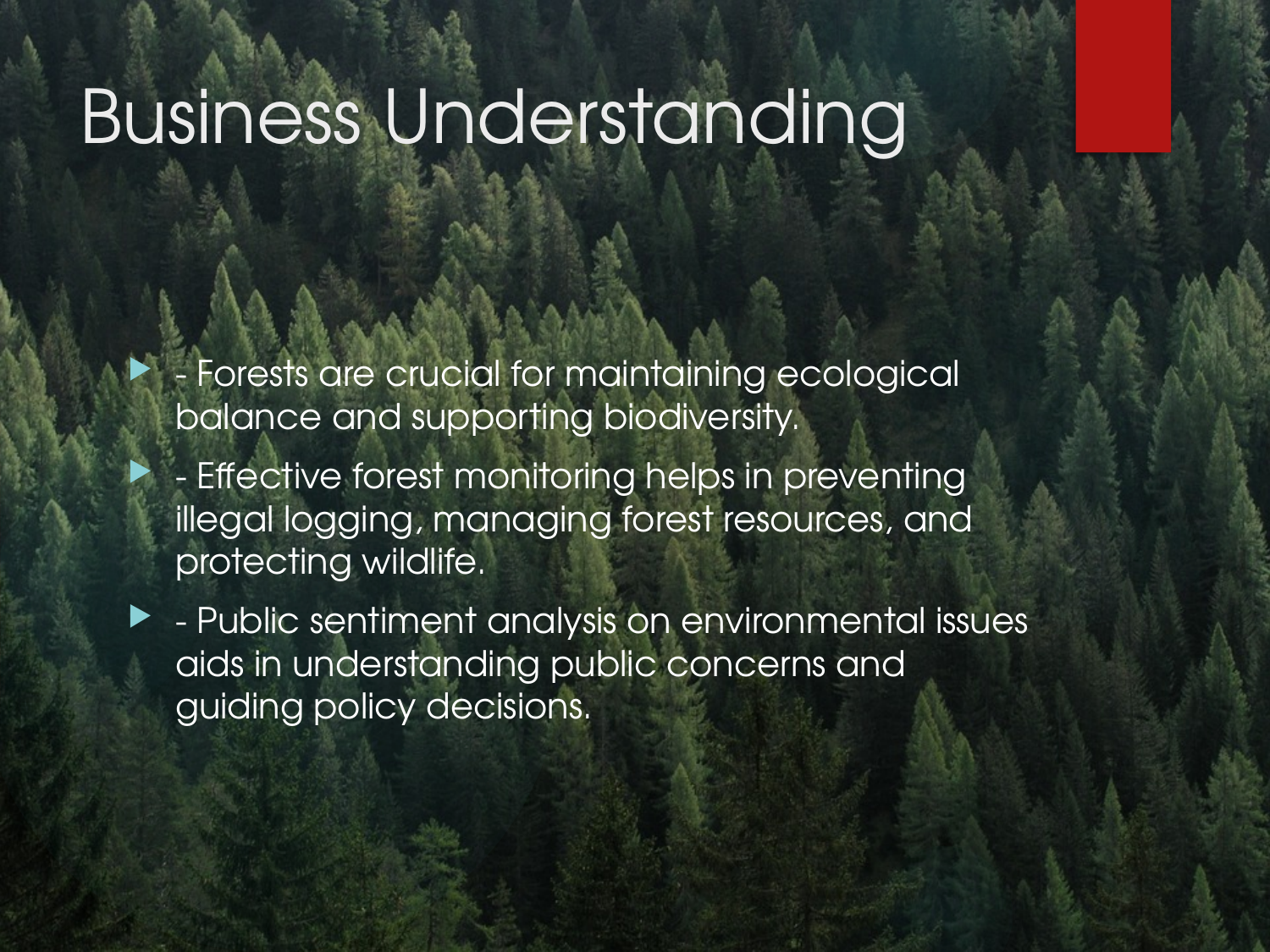

# Business Understanding

- Forests are crucial for maintaining ecological balance and supporting biodiversity.
- Effective forest monitoring helps in preventing illegal logging, managing forest resources, and protecting wildlife.
- Public sentiment analysis on environmental issues aids in understanding public concerns and guiding policy decisions.